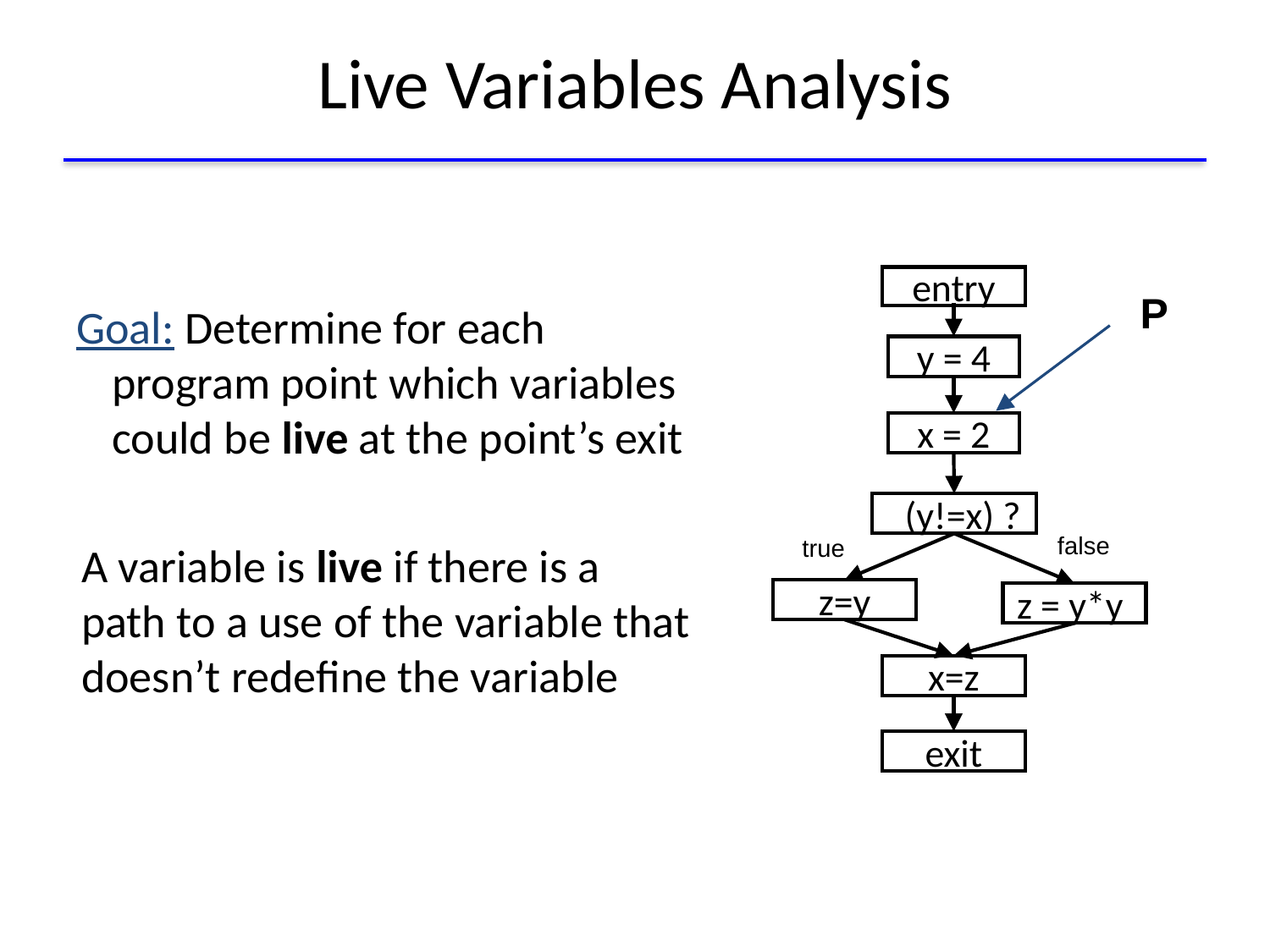

# Live Variables Analysis
entry
P
Goal: Determine for each program point which variables could be live at the point’s exit

y = 4
x = 2
  (y!=x) ?
false
true
A variable is live if there is a path to a use of the variable that doesn’t redefine the variable
z=y
z = y*y
x=z
exit